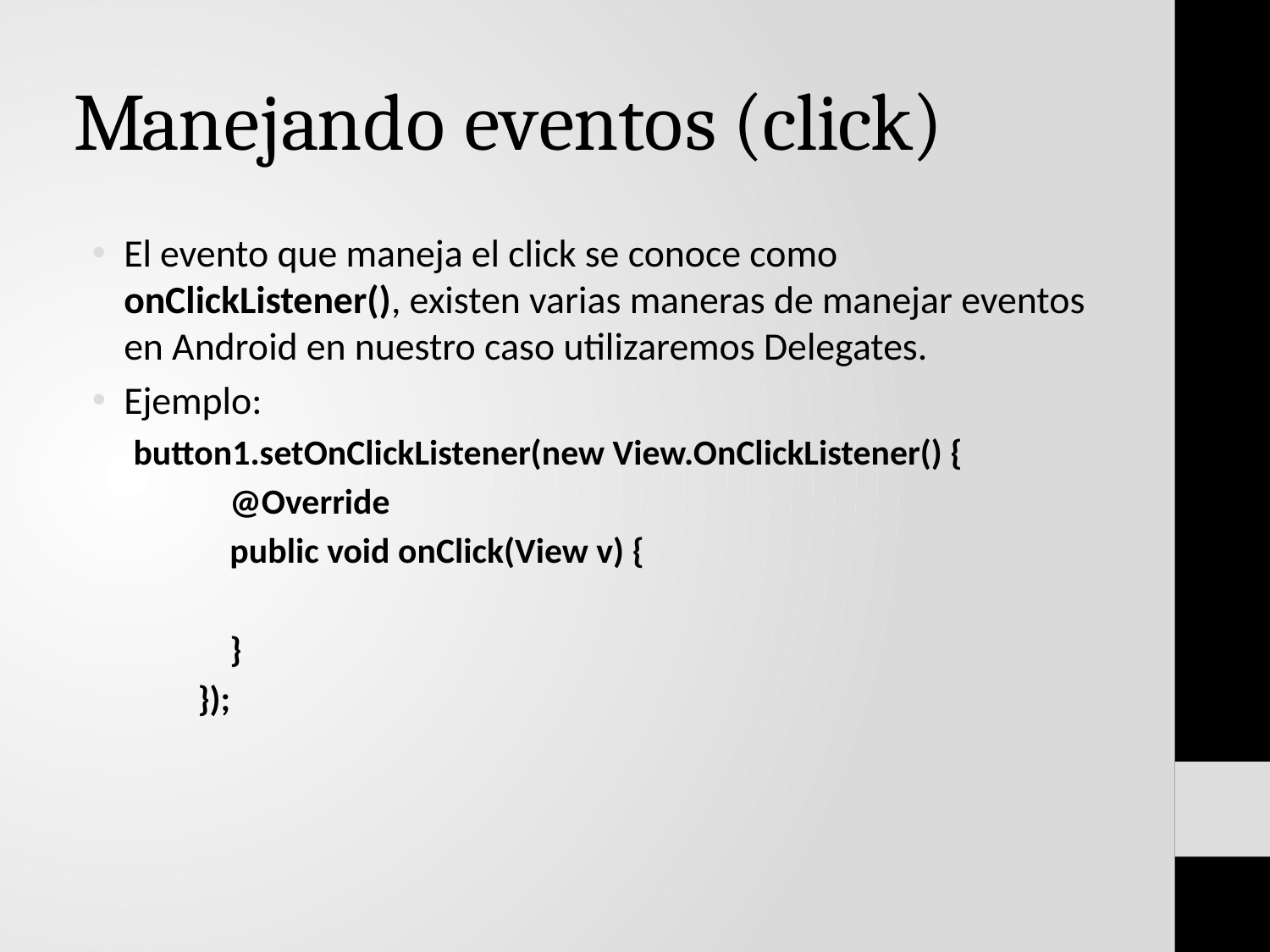

# Manejando eventos (click)
El evento que maneja el click se conoce como onClickListener(), existen varias maneras de manejar eventos en Android en nuestro caso utilizaremos Delegates.
Ejemplo:
button1.setOnClickListener(new View.OnClickListener() {
            @Override
            public void onClick(View v) {

            }
        });